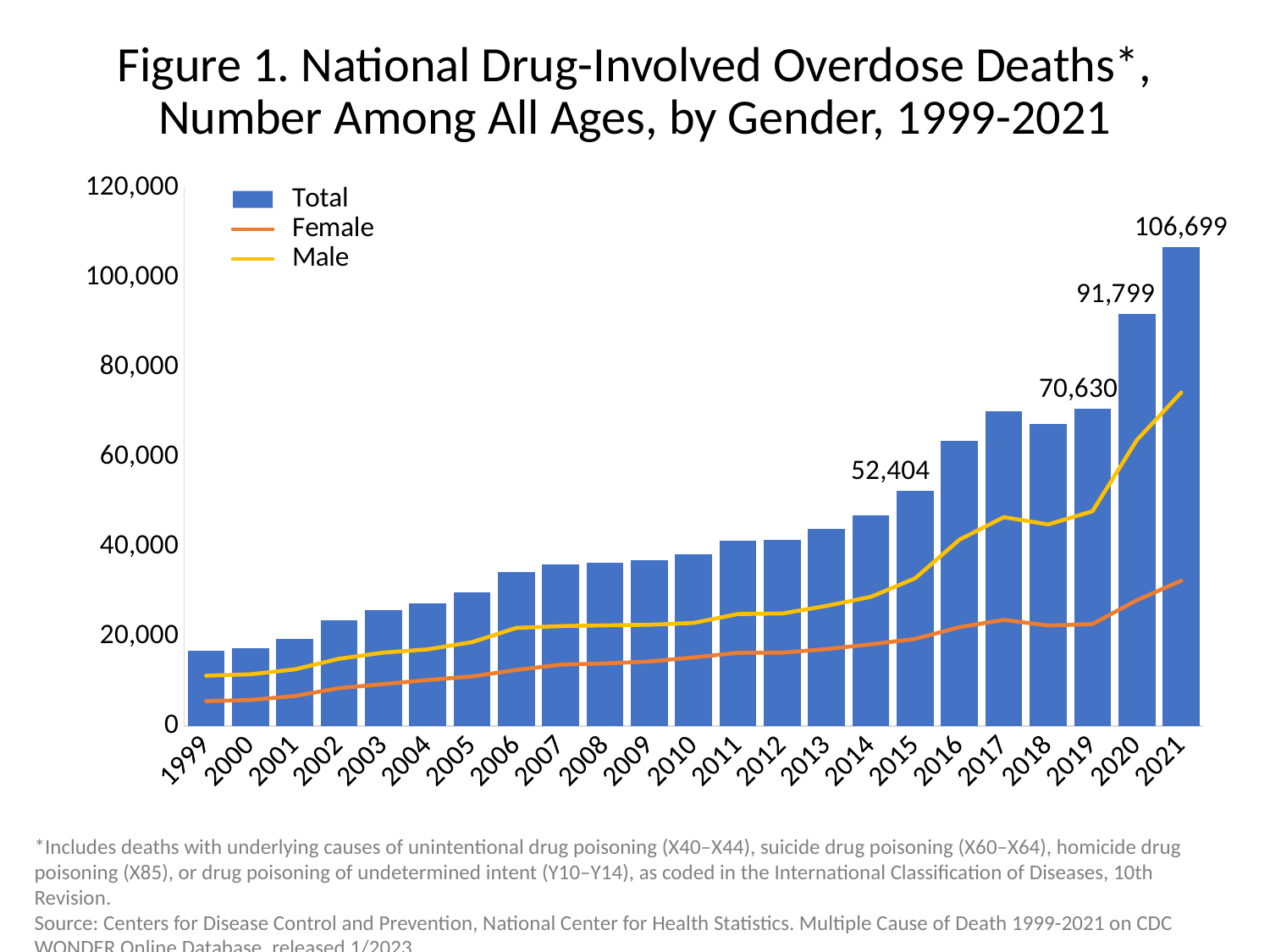

# Figure 1. National Drug-Involved Overdose Deaths*, Number Among All Ages, by Gender, 1999-2021

### Chart

| Category |   Total |   Female |   Male |
|---|---|---|---|
| 1999 | 16849.0 | 5591.0 | 11258.0 |
| 2000 | 17415.0 | 5852.0 | 11563.0 |
| 2001 | 19394.0 | 6736.0 | 12658.0 |
| 2002 | 23518.0 | 8490.0 | 15028.0 |
| 2003 | 25785.0 | 9386.0 | 16399.0 |
| 2004 | 27424.0 | 10304.0 | 17120.0 |
| 2005 | 29813.0 | 11089.0 | 18724.0 |
| 2006 | 34425.0 | 12532.0 | 21893.0 |
| 2007 | 36010.0 | 13712.0 | 22298.0 |
| 2008 | 36450.0 | 13982.0 | 22468.0 |
| 2009 | 37004.0 | 14411.0 | 22593.0 |
| 2010 | 38329.0 | 15323.0 | 23006.0 |
| 2011 | 41340.0 | 16352.0 | 24988.0 |
| 2012 | 41502.0 | 16390.0 | 25112.0 |
| 2013 | 43982.0 | 17183.0 | 26799.0 |
| 2014 | 47055.0 | 18243.0 | 28812.0 |
| 2015 | 52404.0 | 19447.0 | 32957.0 |
| 2016 | 63632.0 | 22074.0 | 41558.0 |
| 2017 | 70237.0 | 23685.0 | 46552.0 |
| 2018 | 67367.0 | 22426.0 | 44941.0 |
| 2019 | 70630.0 | 22749.0 | 47881.0 |
| 2020 | 91799.0 | 28071.0 | 63728.0 |
| 2021 | 106699.0 | 32398.0 | 74301.0 |
*Includes deaths with underlying causes of unintentional drug poisoning (X40–X44), suicide drug poisoning (X60–X64), homicide drug poisoning (X85), or drug poisoning of undetermined intent (Y10–Y14), as coded in the International Classification of Diseases, 10th Revision.
Source: Centers for Disease Control and Prevention, National Center for Health Statistics. Multiple Cause of Death 1999-2021 on CDC WONDER Online Database, released 1/2023.